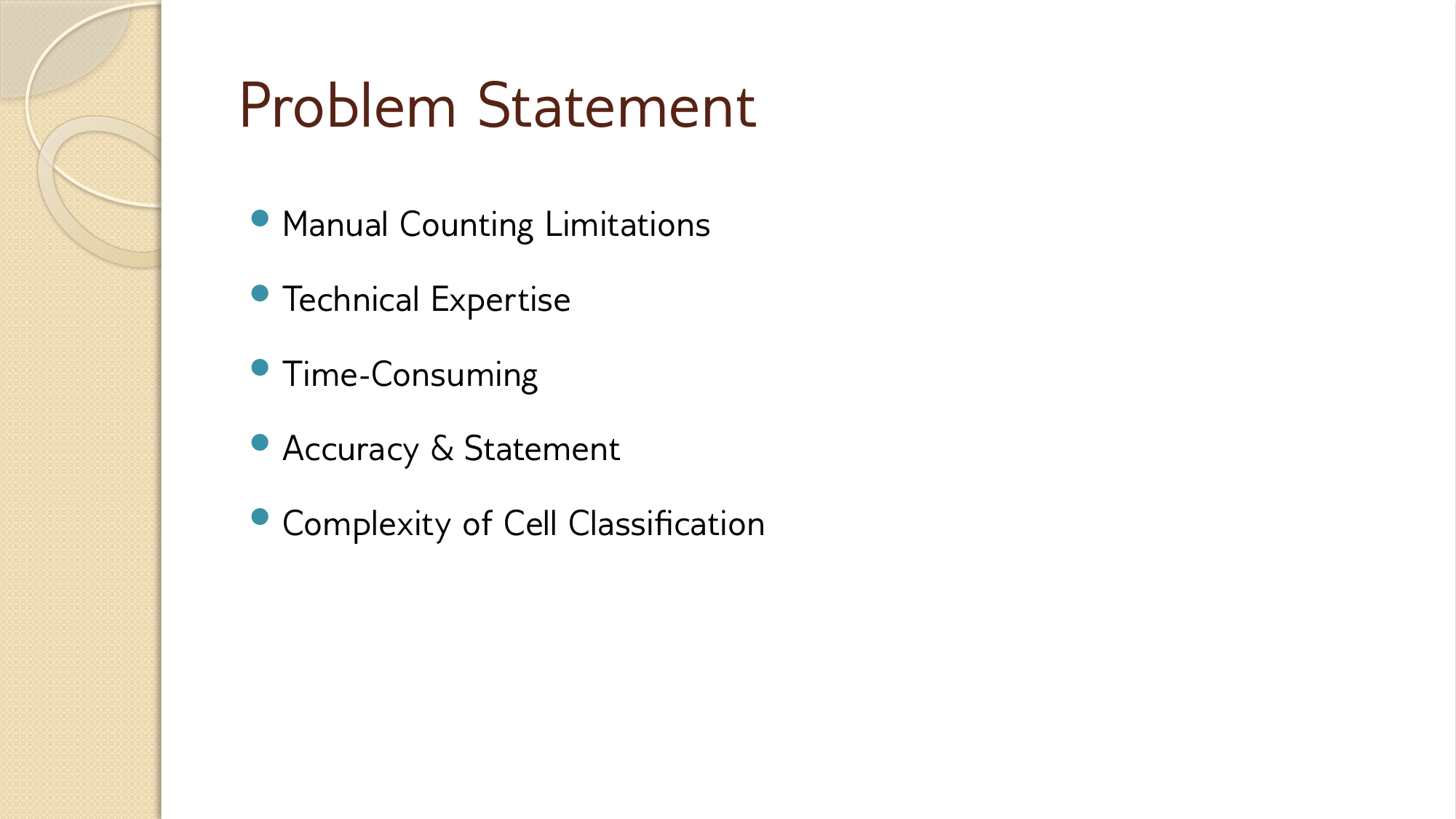

# Problem Statement
Manual Counting Limitations
Technical Expertise
Time-Consuming
Accuracy & Statement
Complexity of Cell Classification